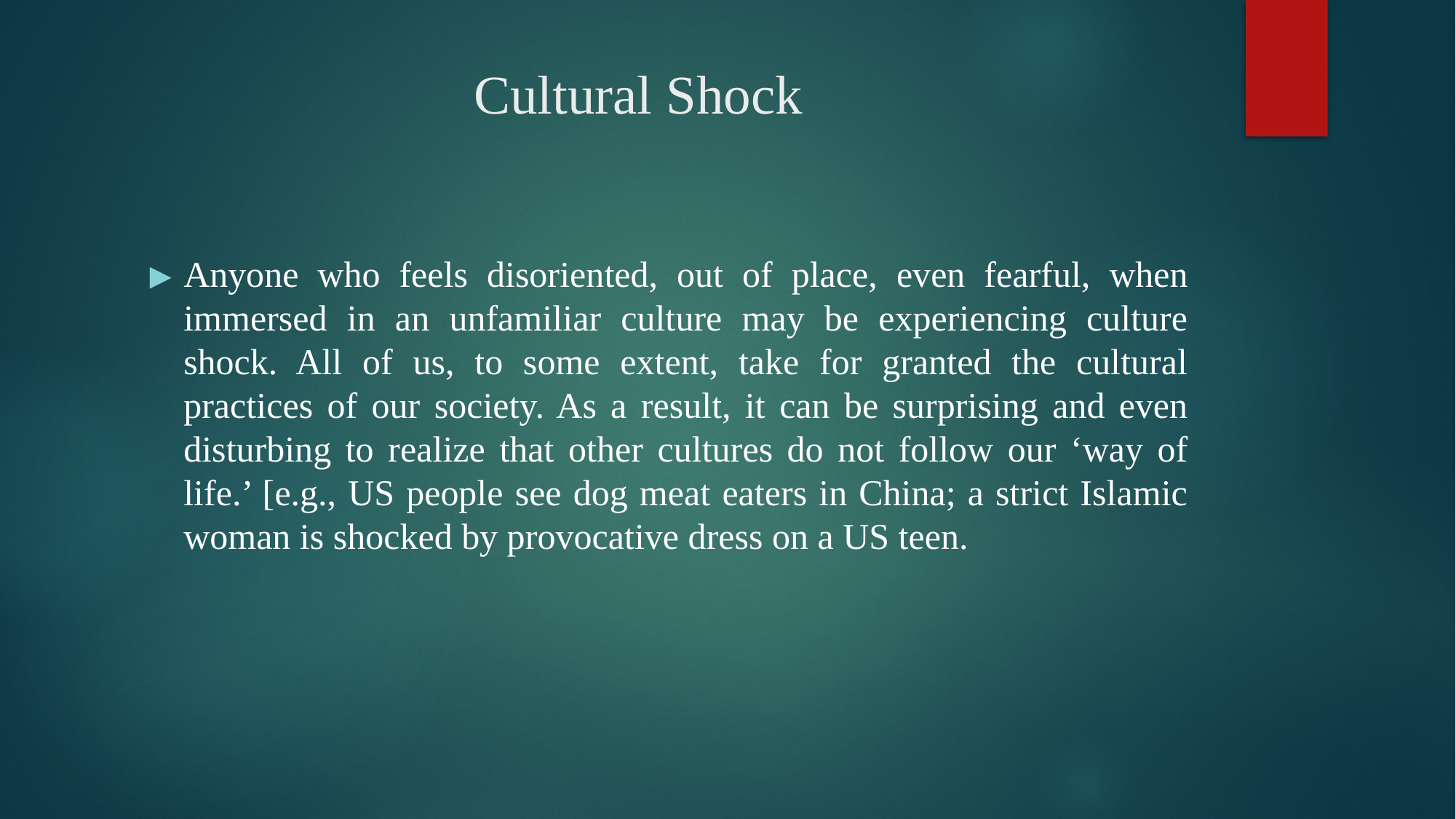

# Cultural Shock
Anyone who feels disoriented, out of place, even fearful, when immersed in an unfamiliar culture may be experiencing culture shock. All of us, to some extent, take for granted the cultural practices of our society. As a result, it can be surprising and even disturbing to realize that other cultures do not follow our ‘way of life.’ [e.g., US people see dog meat eaters in China; a strict Islamic woman is shocked by provocative dress on a US teen.